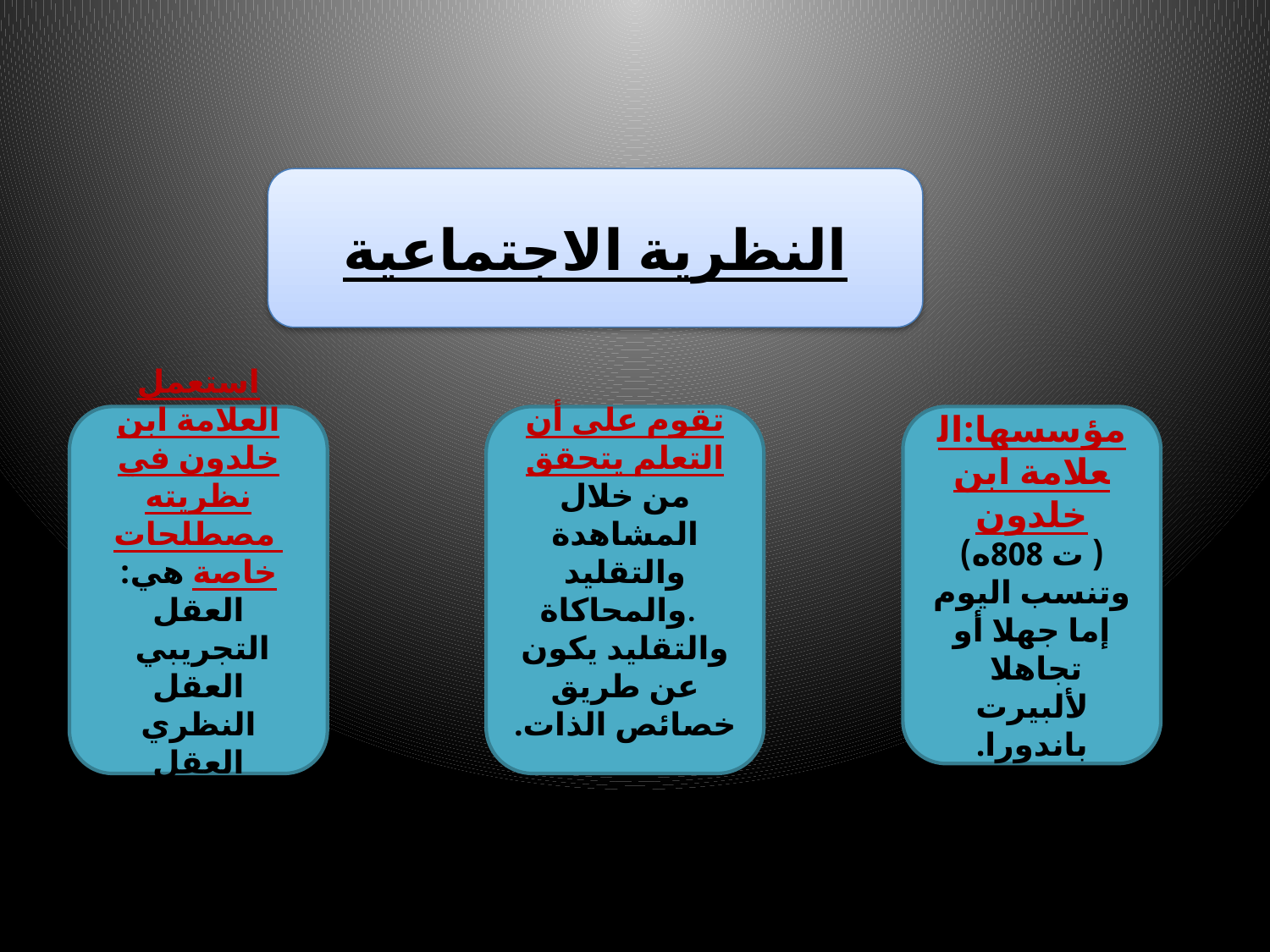

النظرية الاجتماعية
استعمل العلامة ابن خلدون في نظريته مصطلحات
خاصة هي:
العقل التجريبي
العقل النظري
العقل الفطري
تقوم على أن التعلم يتحقق من خلال المشاهدة والتقليد والمحاكاة.
والتقليد يكون عن طريق خصائص الذات.

مؤسسها:العلامة ابن خلدون
( ت 808ه) وتنسب اليوم إما جهلا أو تجاهلا  لألبيرت باندورا.